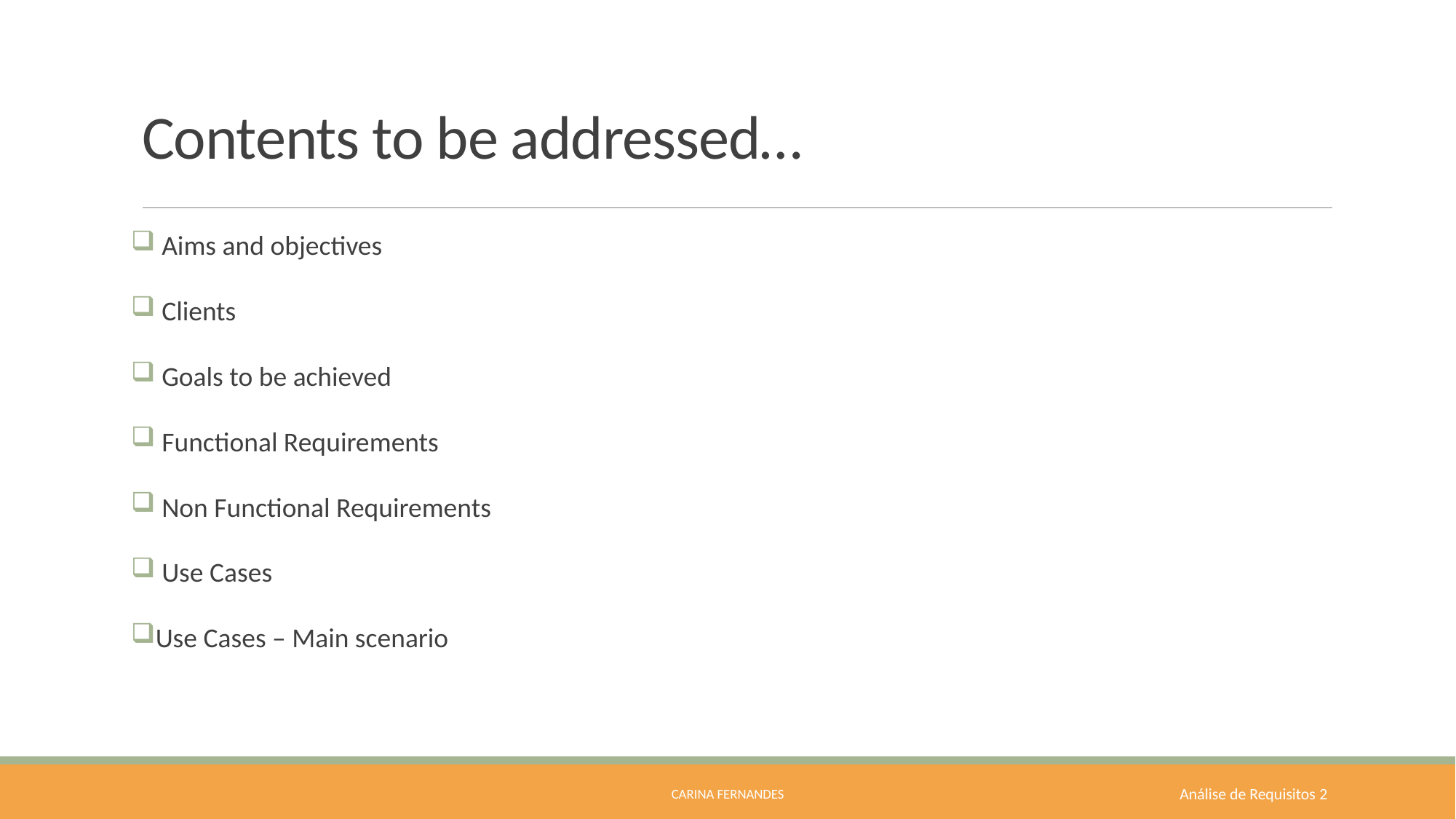

# Contents to be addressed…
 Aims and objectives
 Clients
 Goals to be achieved
 Functional Requirements
 Non Functional Requirements
 Use Cases
Use Cases – Main scenario

Carina Fernandes
Análise de Requisitos 2